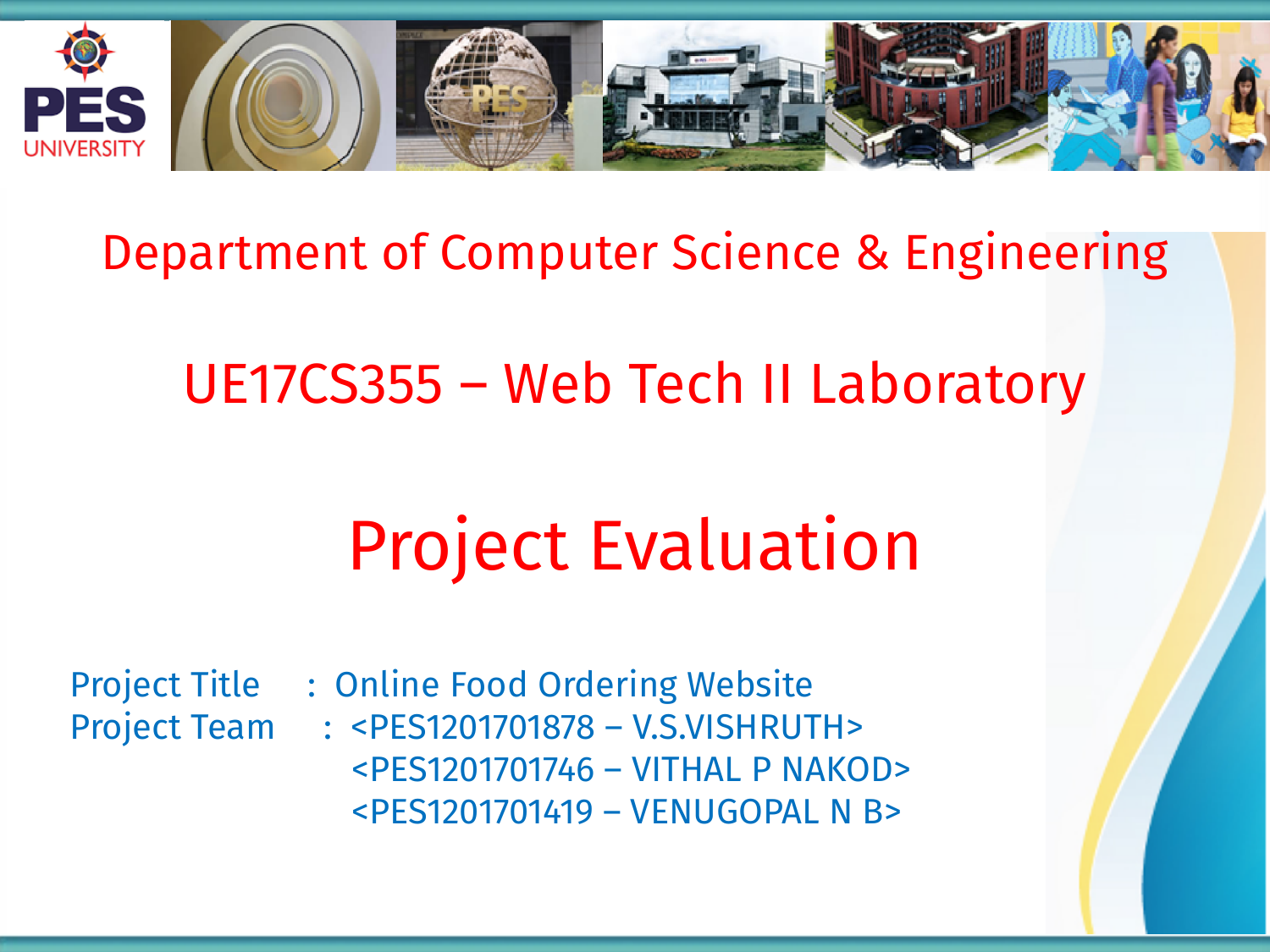

Department of Computer Science & Engineering

UE17CS355 – Web Tech II Laboratory

Project Evaluation
Project Title     :  Online Food Ordering Website
Project Team 	:  <PES1201701878 – V.S.VISHRUTH>
		   <PES1201701746 – VITHAL P NAKOD>
		   <PES1201701419 – VENUGOPAL N B>